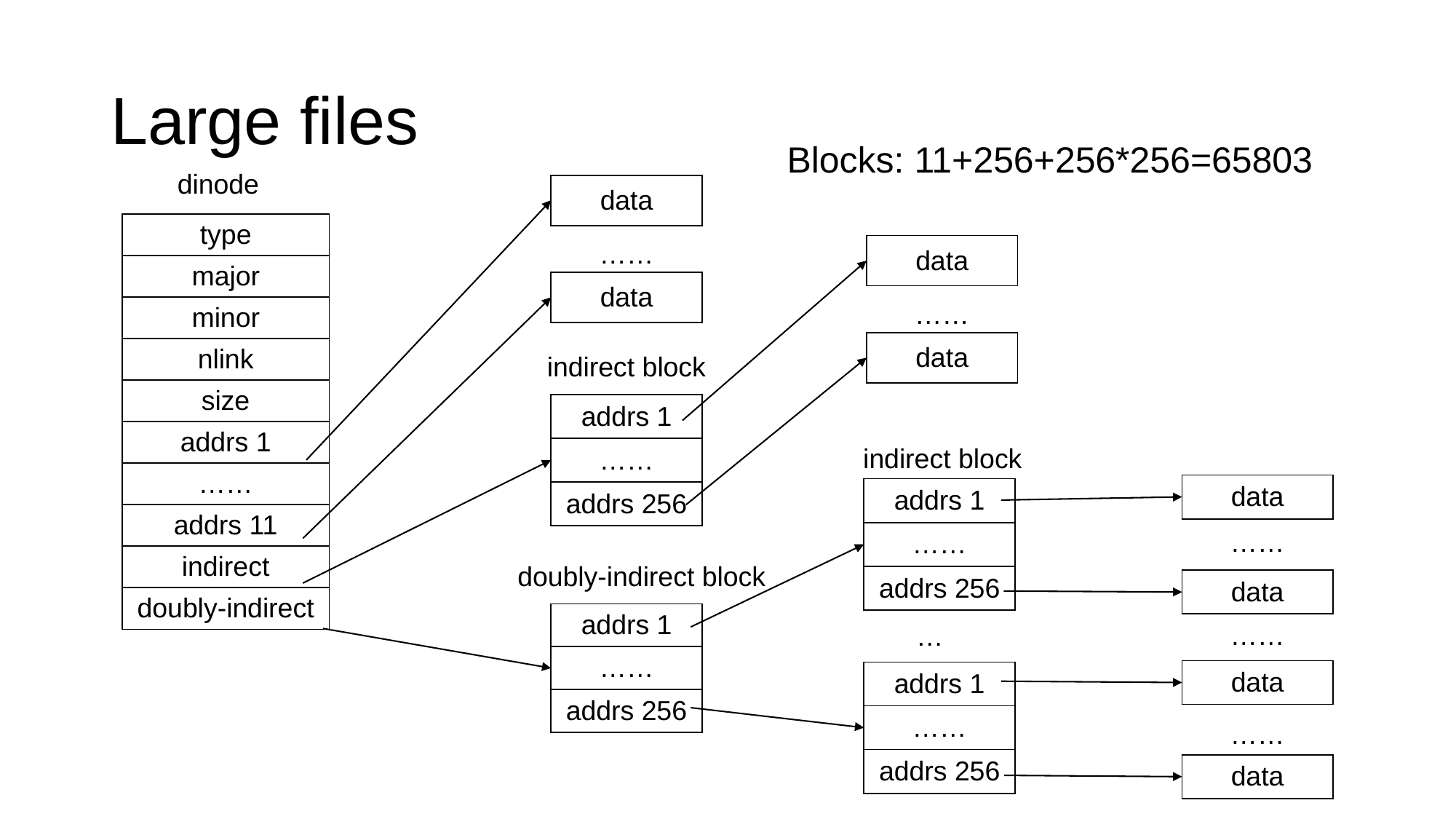

# Large files
Blocks: 11+256+256*256=65803
dinode
| data |
| --- |
| type |
| --- |
| major |
| minor |
| nlink |
| size |
| addrs 1 |
| …… |
| addrs 11 |
| indirect |
| doubly-indirect |
……
| data |
| --- |
| data |
| --- |
……
| data |
| --- |
indirect block
| addrs 1 |
| --- |
| …… |
| addrs 256 |
indirect block
| data |
| --- |
| addrs 1 |
| --- |
| …… |
| addrs 256 |
……
doubly-indirect block
| data |
| --- |
| addrs 1 |
| --- |
| …… |
| addrs 256 |
……
…
| data |
| --- |
| addrs 1 |
| --- |
| …… |
| addrs 256 |
……
| data |
| --- |